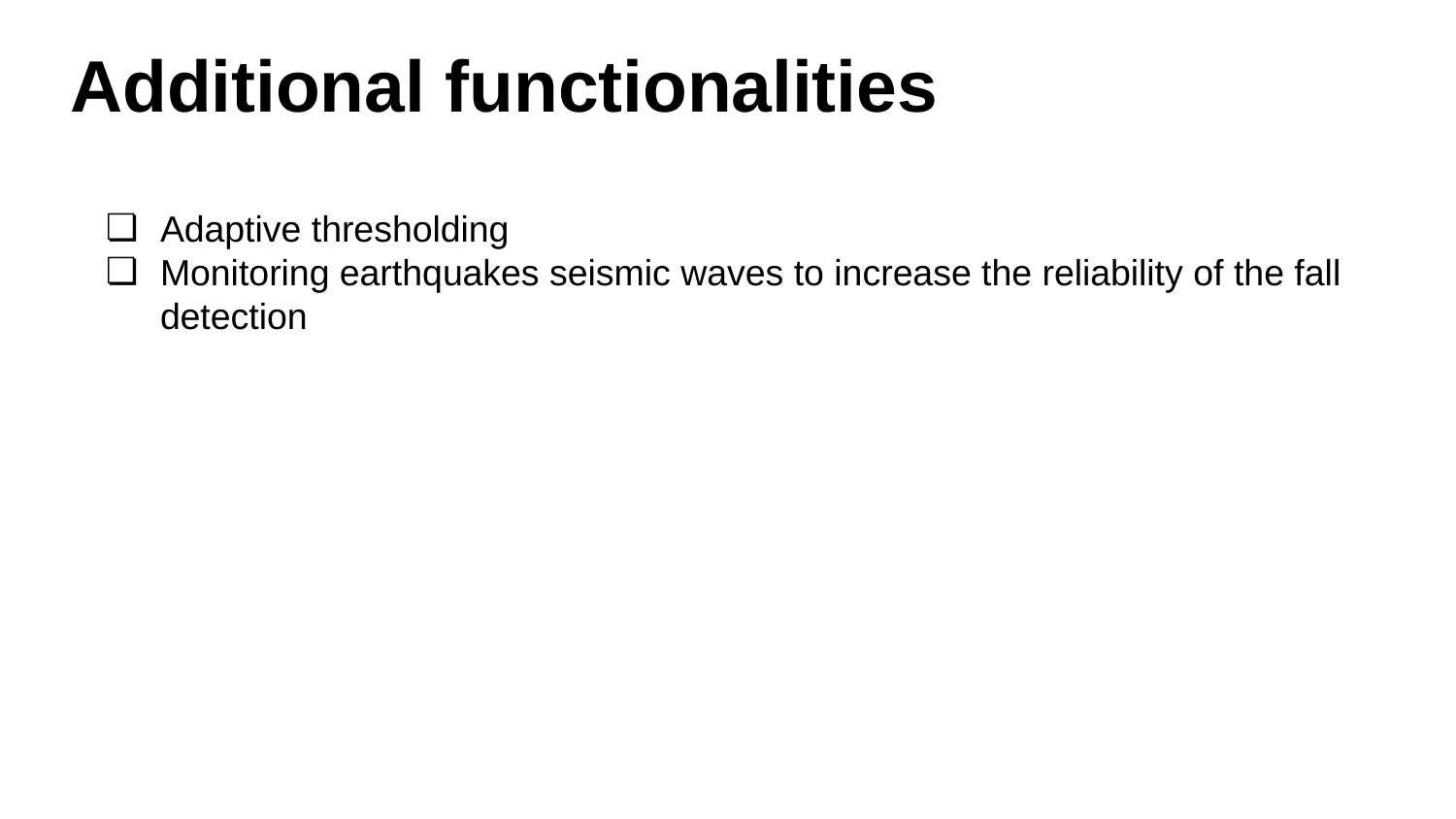

# Additional functionalities
Adaptive thresholding
Monitoring earthquakes seismic waves to increase the reliability of the fall detection